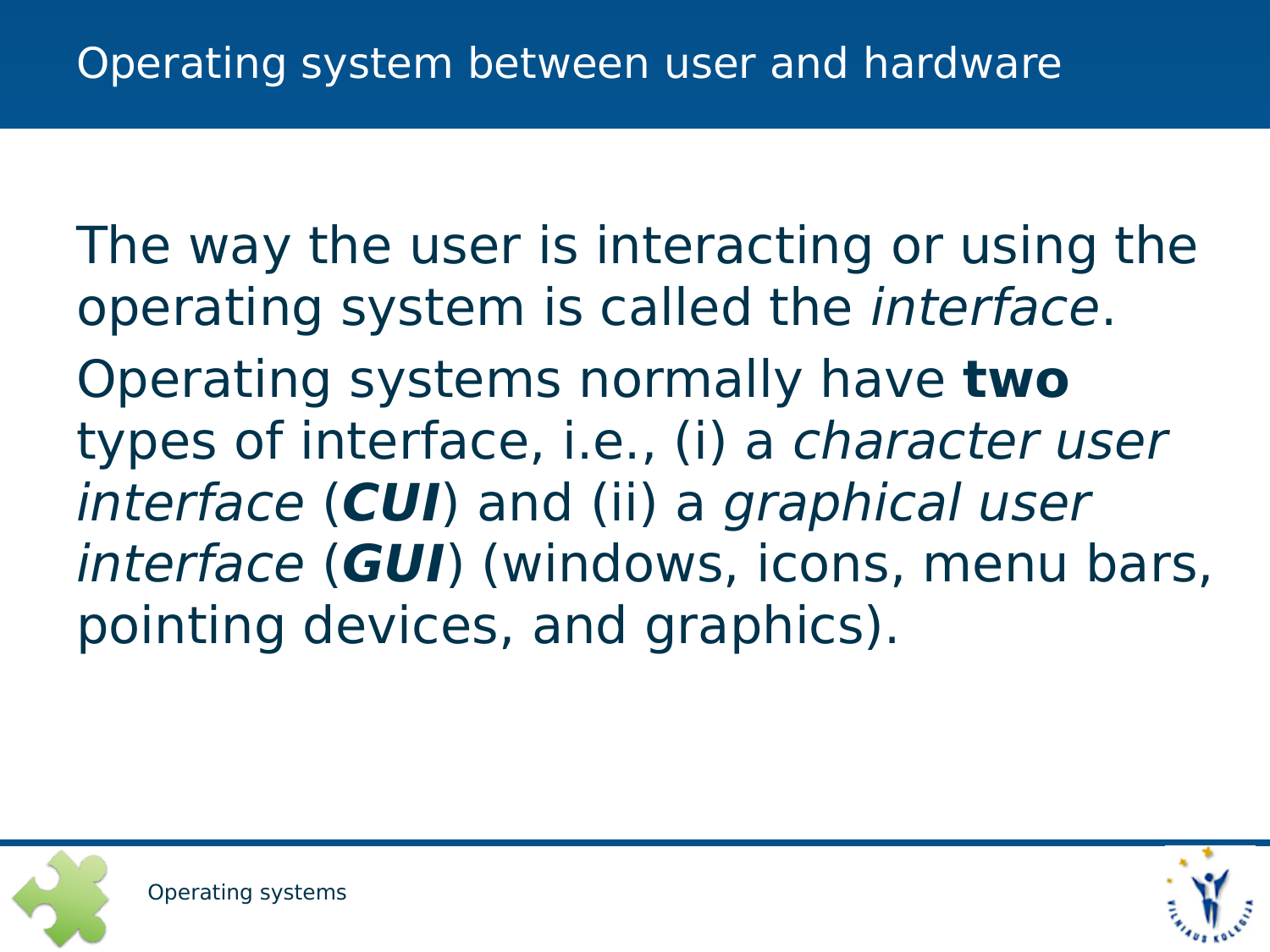

# Operating system between user and hardware
The way the user is interacting or using the operating system is called the interface.
Operating systems normally have two types of interface, i.e., (i) a character user interface (CUI) and (ii) a graphical user interface (GUI) (windows, icons, menu bars, pointing devices, and graphics).

Operating systems